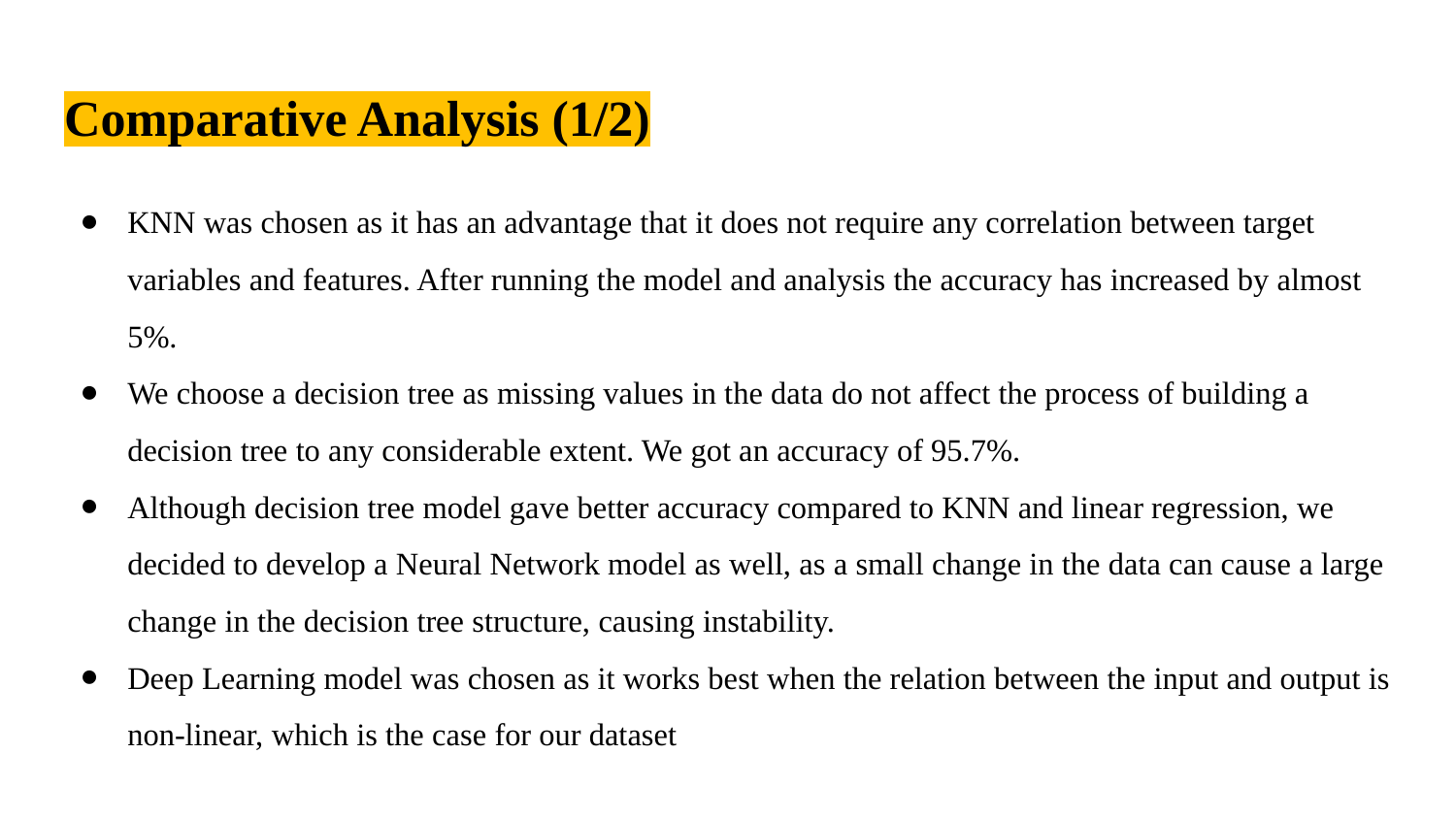

# Comparative Analysis (1/2)
KNN was chosen as it has an advantage that it does not require any correlation between target variables and features. After running the model and analysis the accuracy has increased by almost 5%.
We choose a decision tree as missing values in the data do not affect the process of building a decision tree to any considerable extent. We got an accuracy of 95.7%.
Although decision tree model gave better accuracy compared to KNN and linear regression, we decided to develop a Neural Network model as well, as a small change in the data can cause a large change in the decision tree structure, causing instability.
Deep Learning model was chosen as it works best when the relation between the input and output is non-linear, which is the case for our dataset